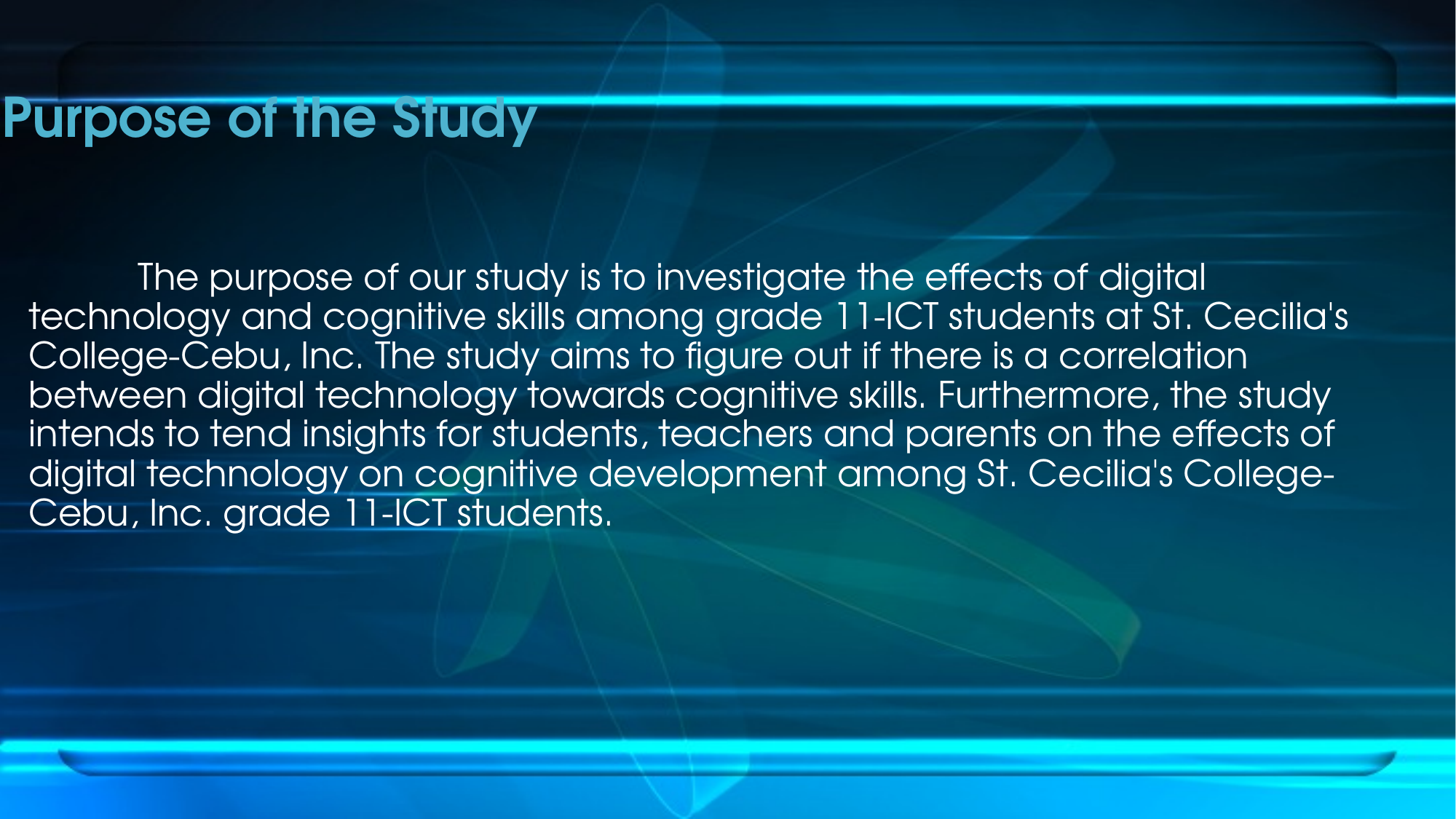

# Purpose of the Study

	The purpose of our study is to investigate the effects of digital technology and cognitive skills among grade 11-ICT students at St. Cecilia's College-Cebu, Inc. The study aims to figure out if there is a correlation between digital technology towards cognitive skills. Furthermore, the study intends to tend insights for students, teachers and parents on the effects of digital technology on cognitive development among St. Cecilia's College-Cebu, Inc. grade 11-ICT students.